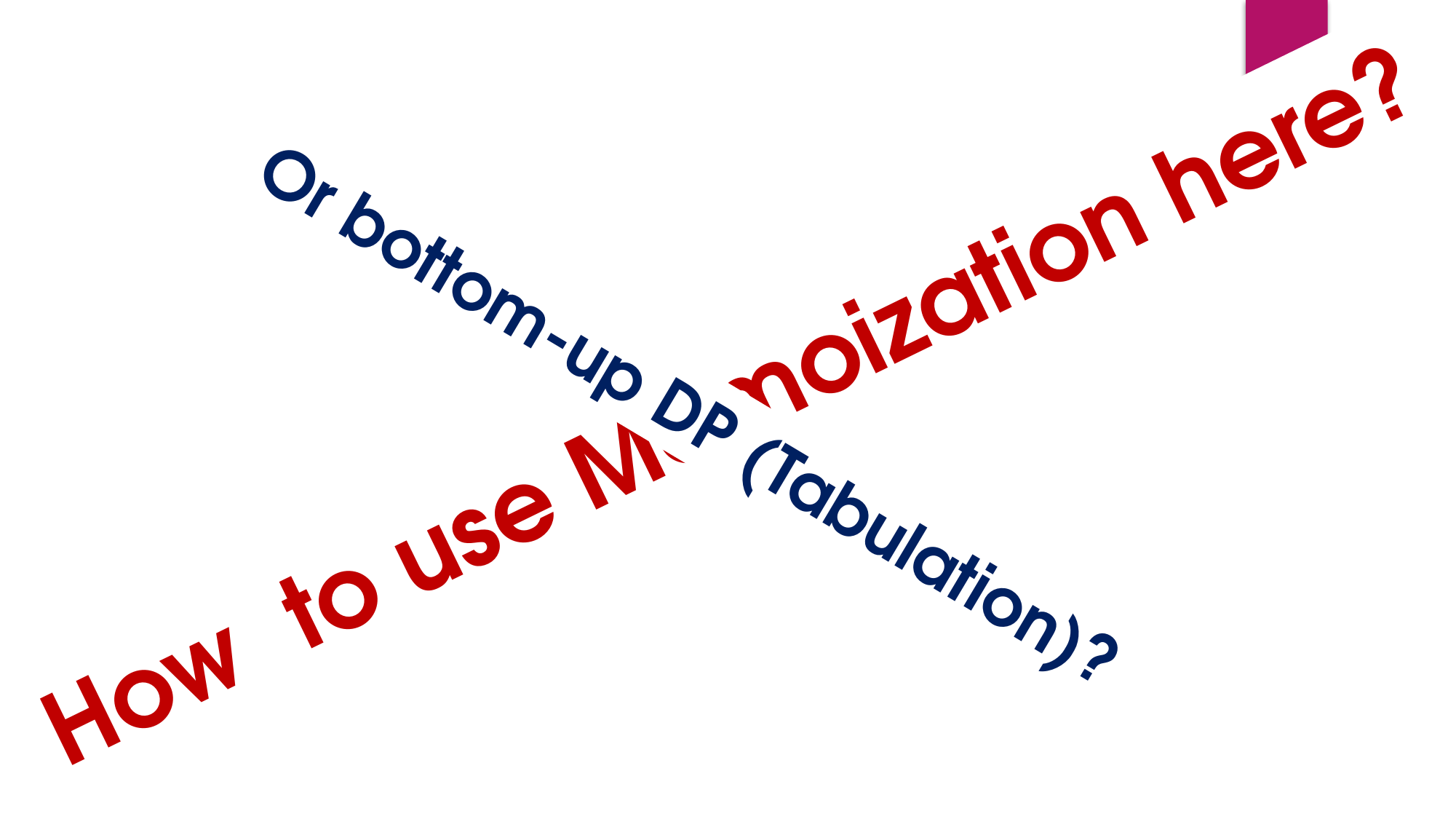

How  to use Memoization here?
Or bottom-up DP (Tabulation)?